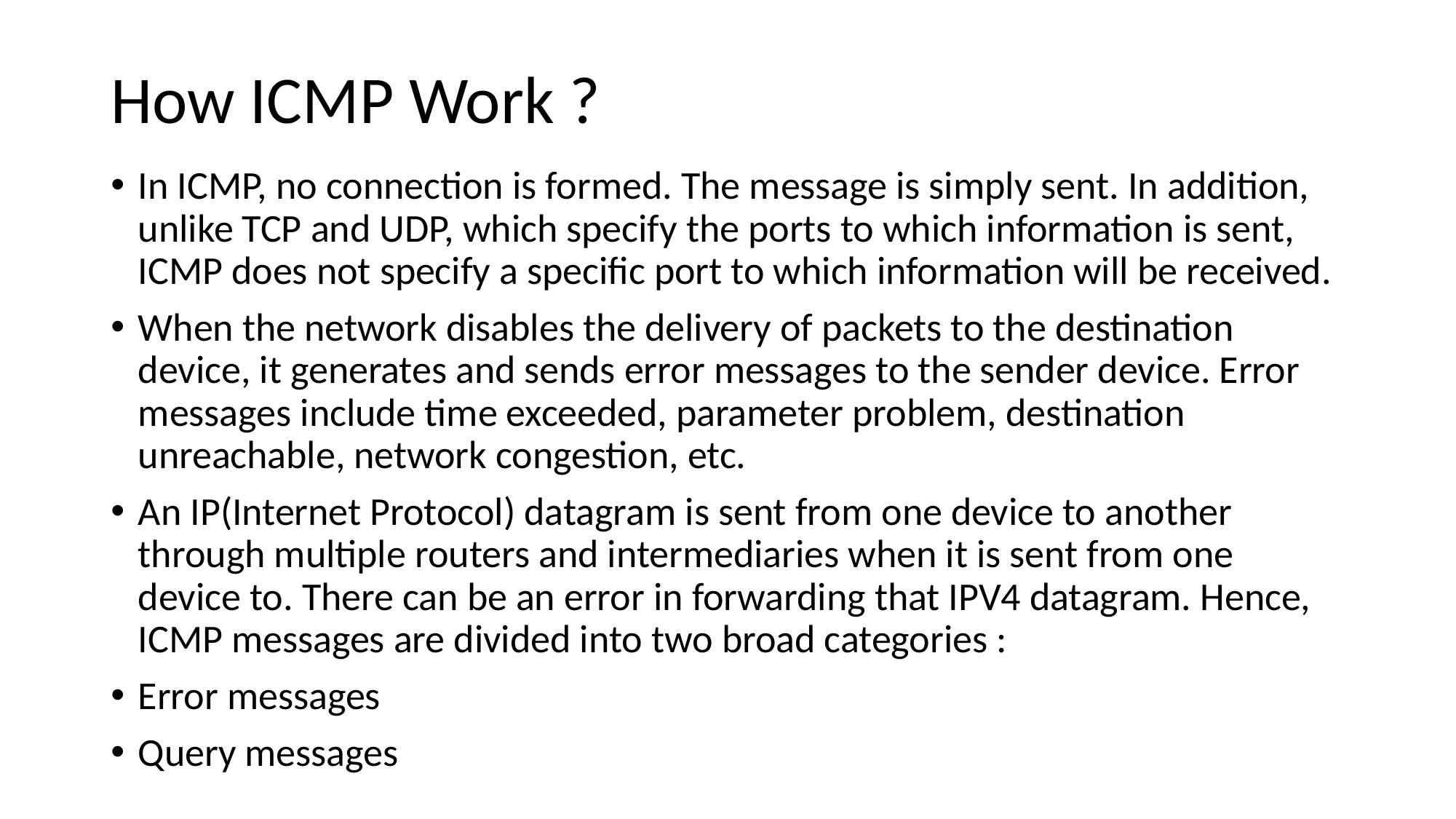

# How ICMP Work ?
In ICMP, no connection is formed. The message is simply sent. In addition, unlike TCP and UDP, which specify the ports to which information is sent, ICMP does not specify a specific port to which information will be received.
When the network disables the delivery of packets to the destination device, it generates and sends error messages to the sender device. Error messages include time exceeded, parameter problem, destination unreachable, network congestion, etc.
An IP(Internet Protocol) datagram is sent from one device to another through multiple routers and intermediaries when it is sent from one device to. There can be an error in forwarding that IPV4 datagram. Hence, ICMP messages are divided into two broad categories :
Error messages
Query messages